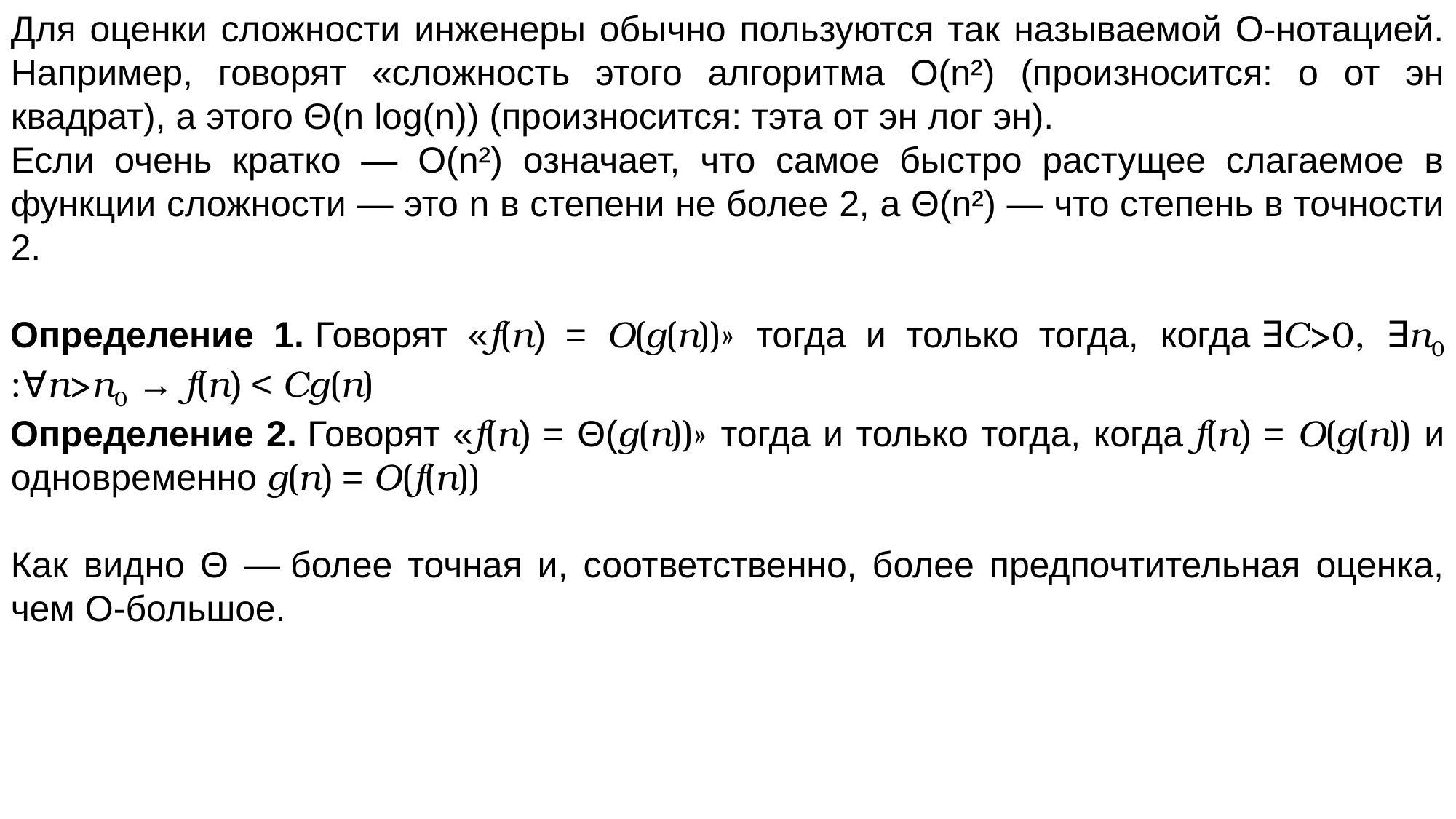

Для оценки сложности инженеры обычно пользуются так называемой О-нотацией. Например, говорят «сложность этого алгоритма O(n²) (произносится: о от эн квадрат), а этого Θ(n log(n)) (произносится: тэта от эн лог эн).
Если очень кратко — O(n²) означает, что самое быстро растущее слагаемое в функции сложности — это n в степени не более 2, а Θ(n²) — что степень в точности 2.

Определение 1. Говорят «f(n) = O(g(n))» тогда и только тогда, когда ∃C>0, ∃n0​:∀n>n0​ → f(n) < Cg(n)
Определение 2. Говорят «f(n) = Θ(g(n))» тогда и только тогда, когда f(n) = O(g(n)) и одновременно g(n) = O(f(n))

Как видно Θ — более точная и, соответственно, более предпочтительная оценка, чем О-большое.